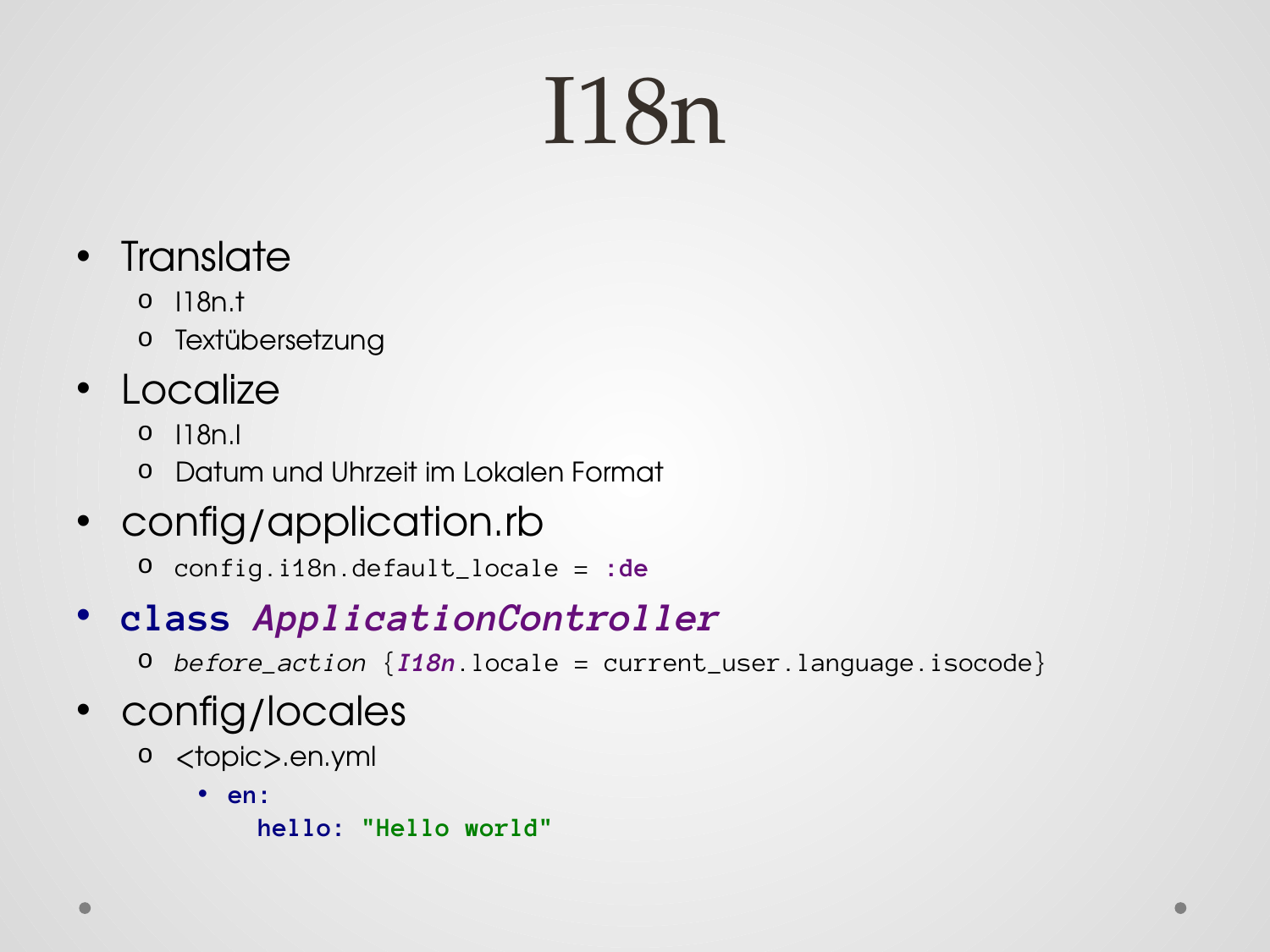

# I18n
Translate
I18n.t
Textübersetzung
Localize
I18n.l
Datum und Uhrzeit im Lokalen Format
config/application.rb
config.i18n.default_locale = :de
class ApplicationController
before_action {I18n.locale = current_user.language.isocode}
config/locales
<topic>.en.yml
en:
  hello: "Hello world"